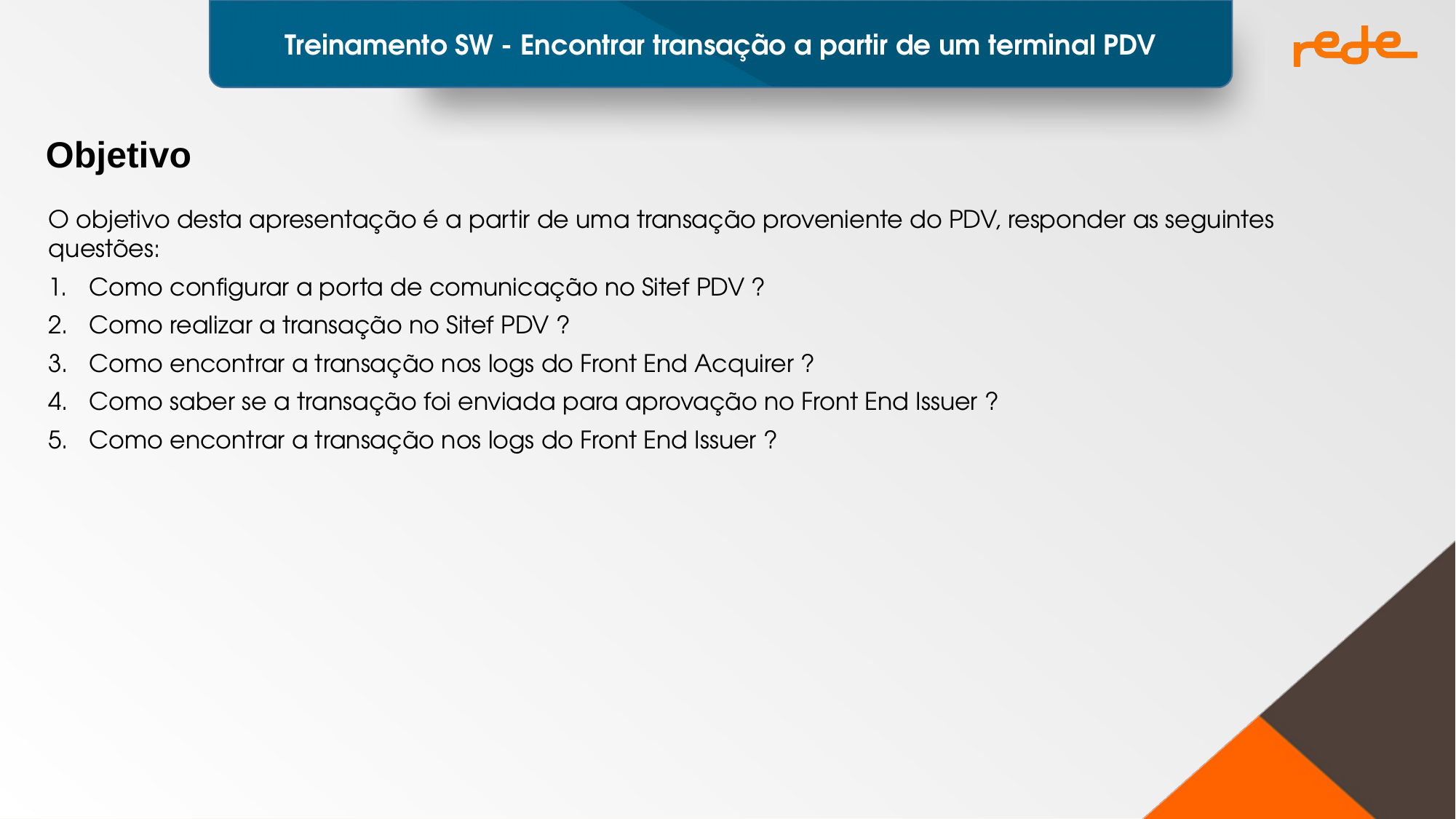

Objetivo
O objetivo desta apresentação é a partir de uma transação proveniente do PDV, responder as seguintes questões:
Como configurar a porta de comunicação no Sitef PDV ?
Como realizar a transação no Sitef PDV ?
Como encontrar a transação nos logs do Front End Acquirer ?
Como saber se a transação foi enviada para aprovação no Front End Issuer ?
Como encontrar a transação nos logs do Front End Issuer ?